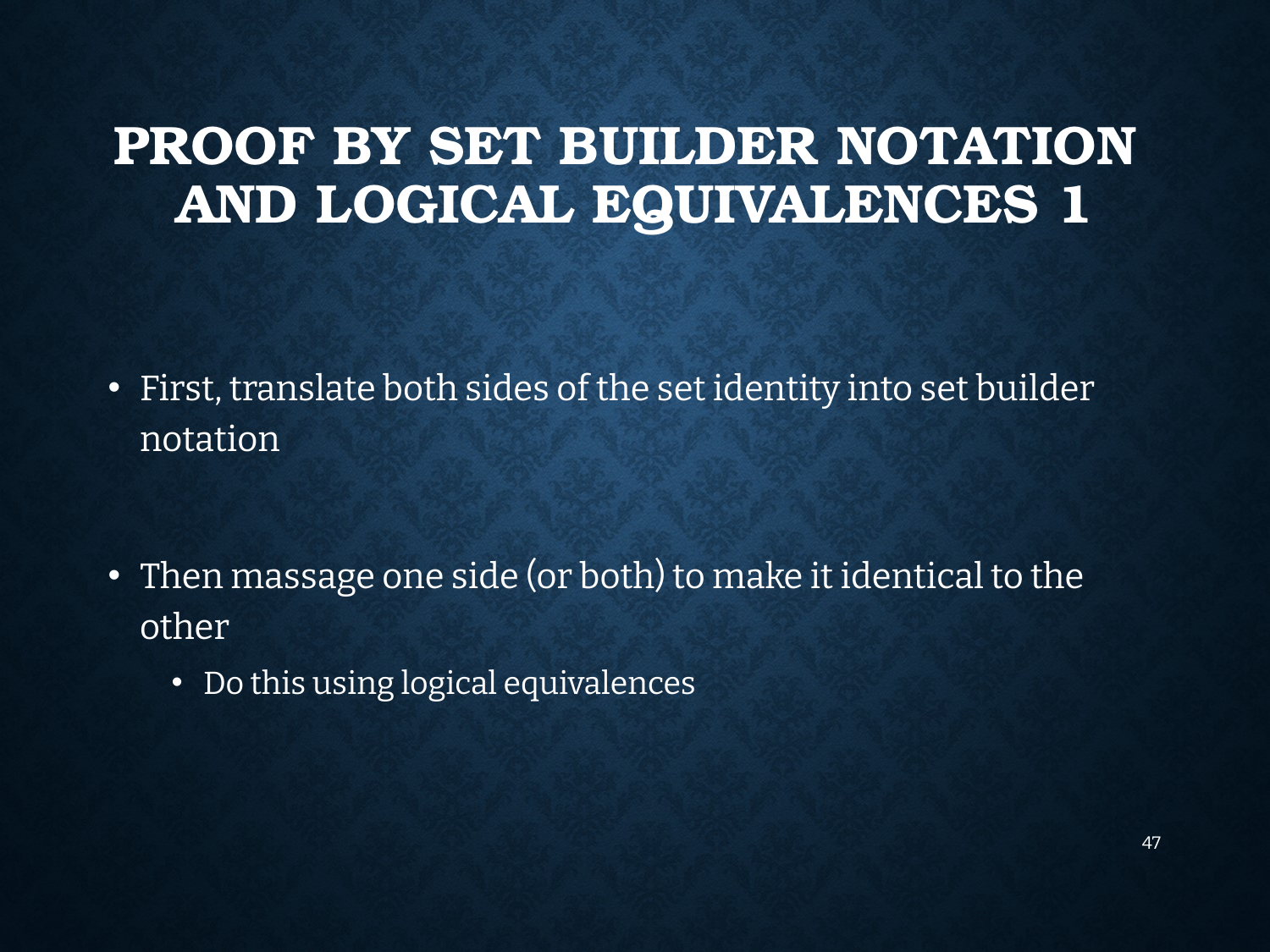

# Proof by set builder notation and logical equivalences 1

First, translate both sides of the set identity into set builder notation

Then massage one side (or both) to make it identical to the other
Do this using logical equivalences
47